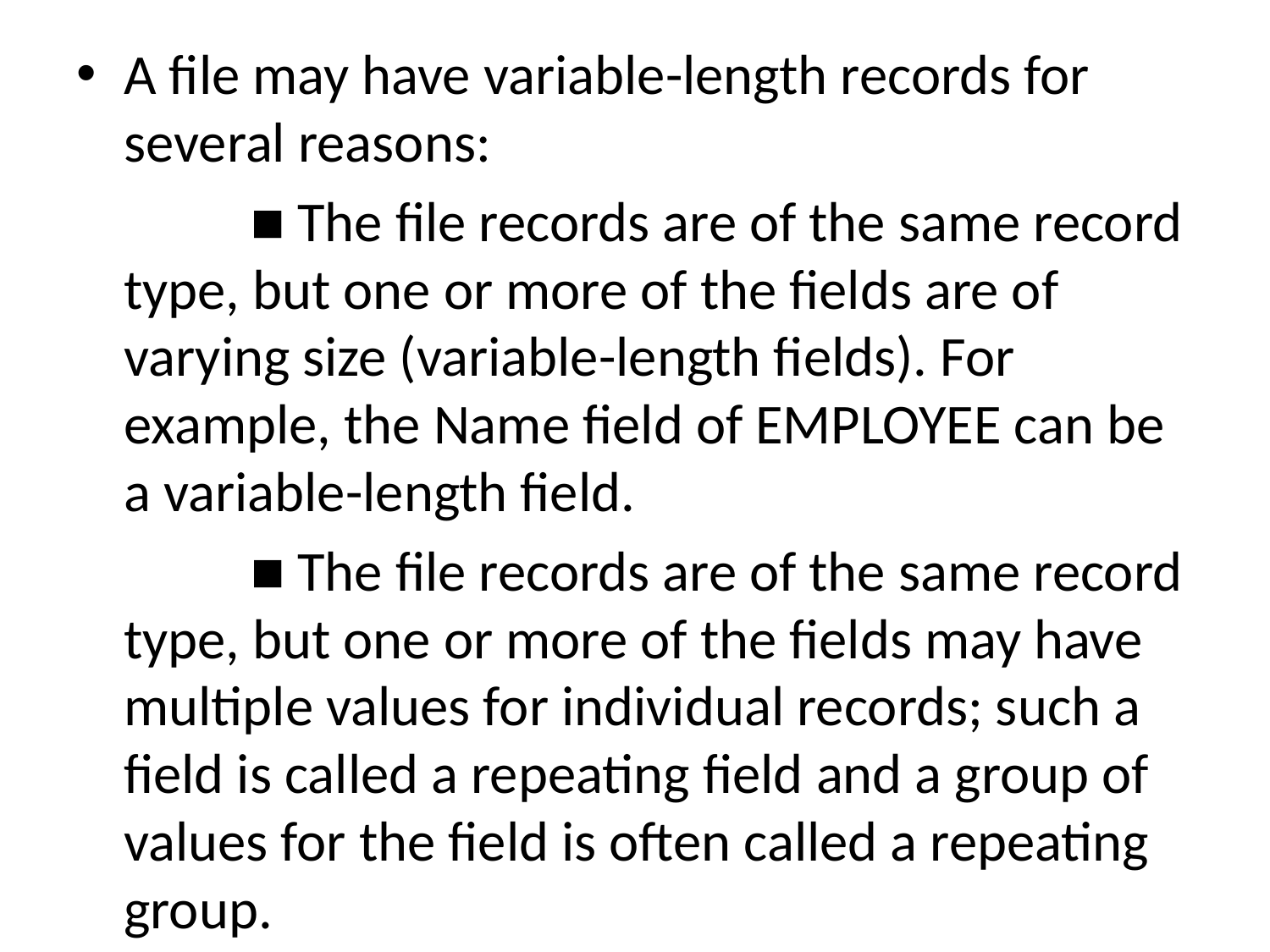

A file may have variable-length records for several reasons:
		■ The file records are of the same record type, but one or more of the fields are of varying size (variable-length fields). For example, the Name field of EMPLOYEE can be a variable-length field.
		■ The file records are of the same record type, but one or more of the fields may have multiple values for individual records; such a field is called a repeating field and a group of values for the field is often called a repeating group.